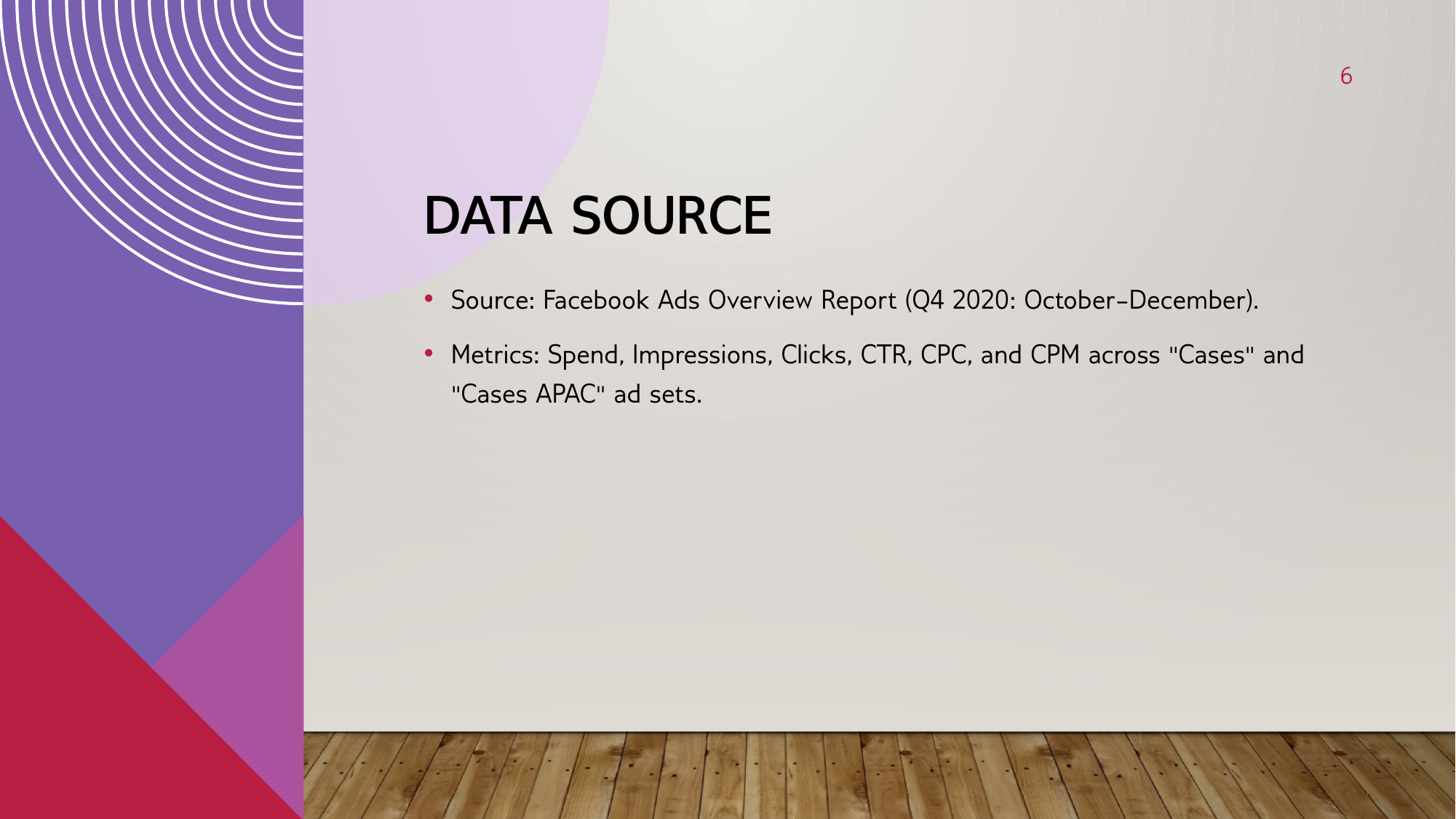

6
# Data Source
Source: Facebook Ads Overview Report (Q4 2020: October–December).
Metrics: Spend, Impressions, Clicks, CTR, CPC, and CPM across "Cases" and "Cases APAC" ad sets.